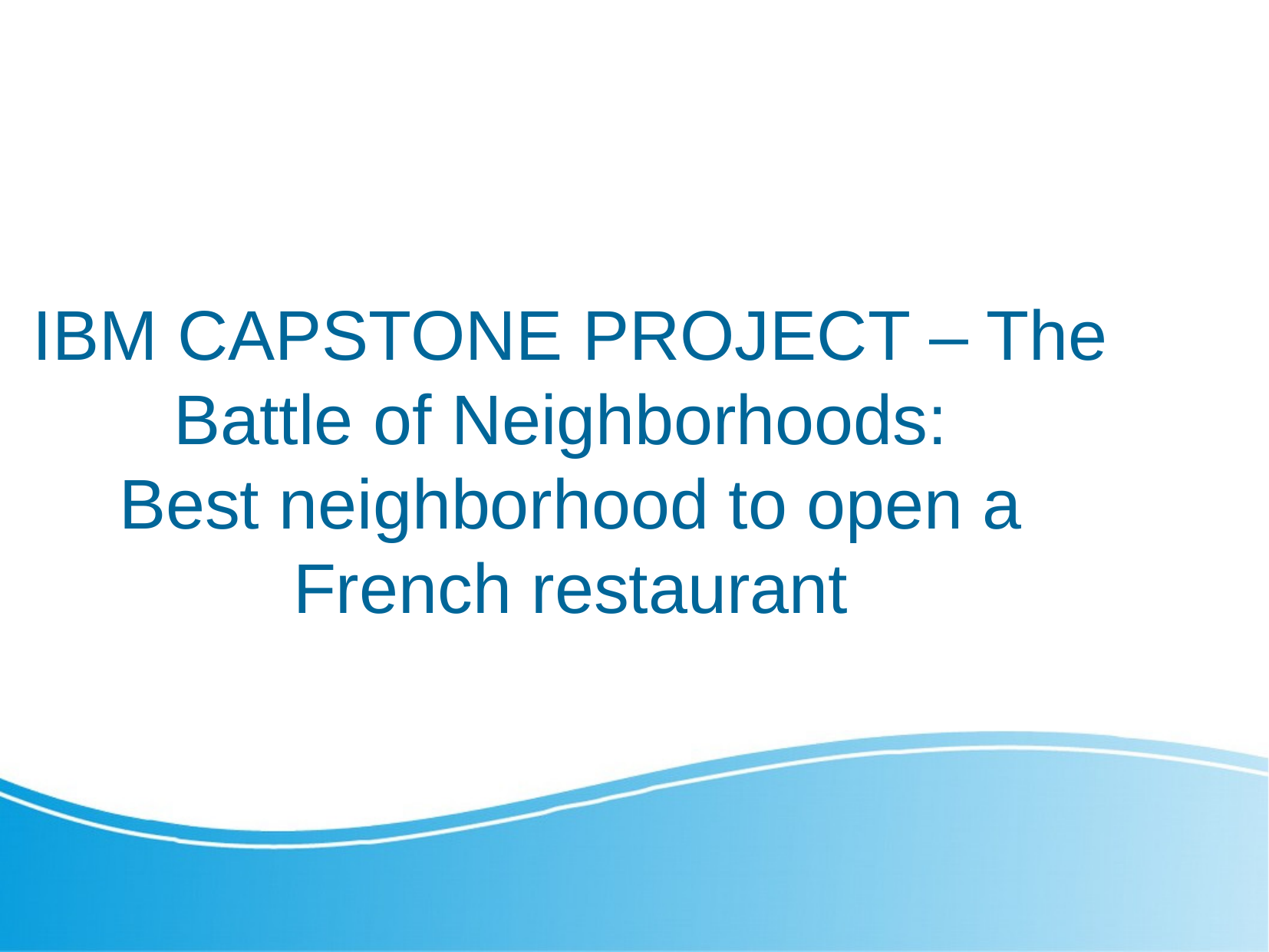

IBM CAPSTONE PROJECT – The Battle of Neighborhoods:
Best neighborhood to open a French restaurant